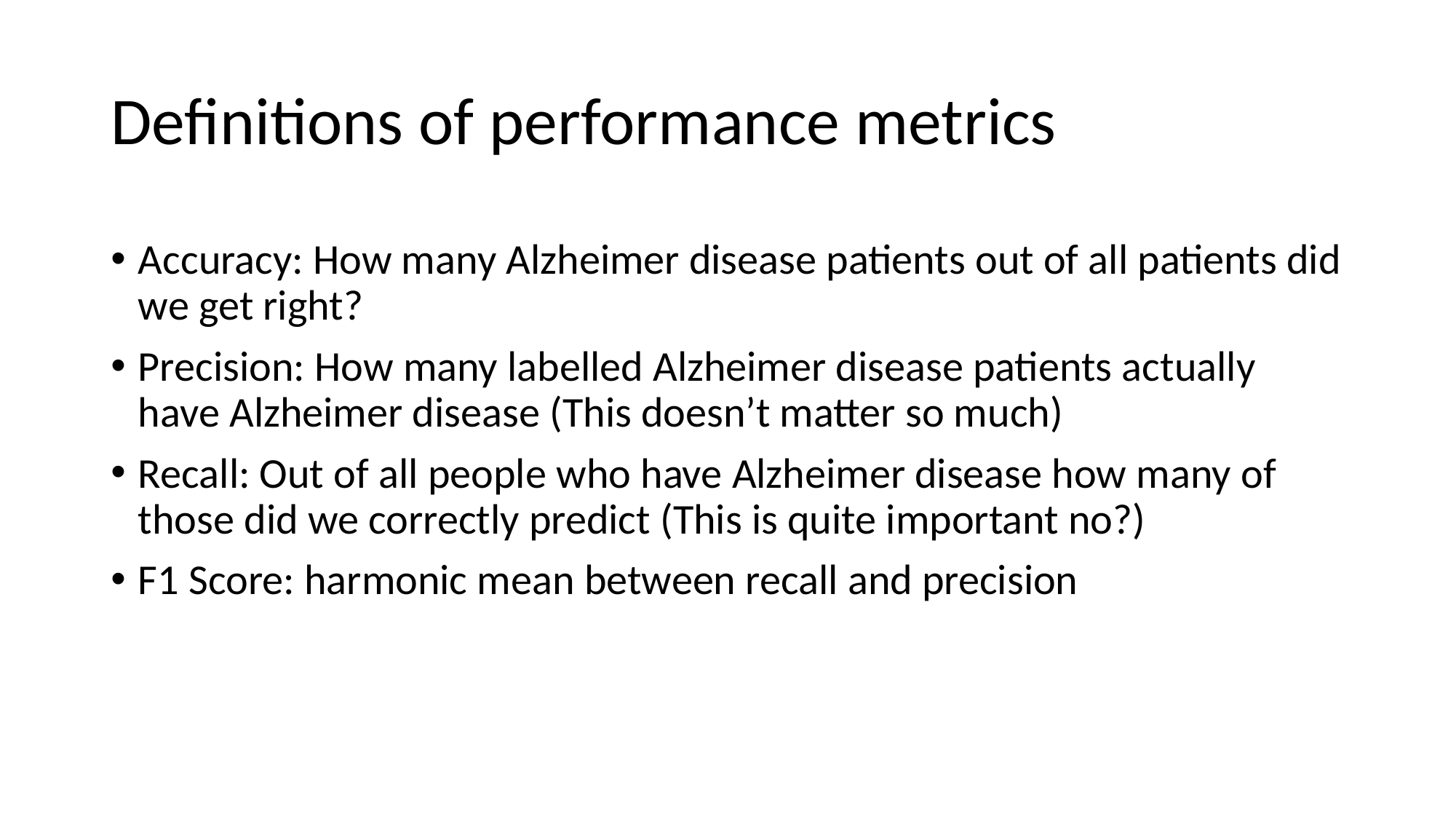

# Definitions of performance metrics
Accuracy: How many Alzheimer disease patients out of all patients did we get right?
Precision: How many labelled Alzheimer disease patients actually have Alzheimer disease (This doesn’t matter so much)
Recall: Out of all people who have Alzheimer disease how many of those did we correctly predict (This is quite important no?)
F1 Score: harmonic mean between recall and precision